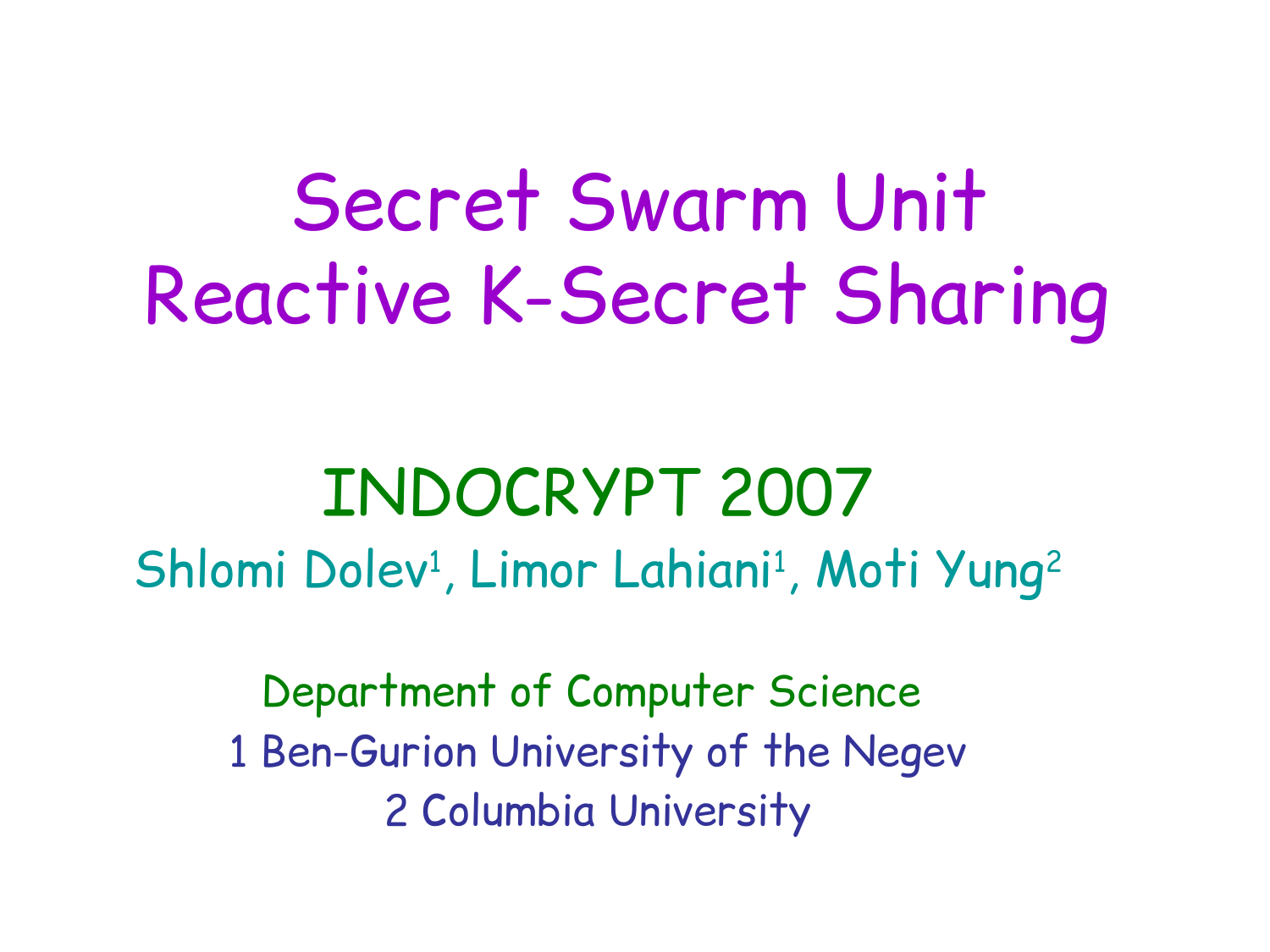

# Secret Swarm Unit Reactive K-Secret Sharing

INDOCRYPT 2007
Shlomi Dolev1, Limor Lahiani1, Moti Yung2

Department of Computer Science
1 Ben-Gurion University of the Negev
2 Columbia University